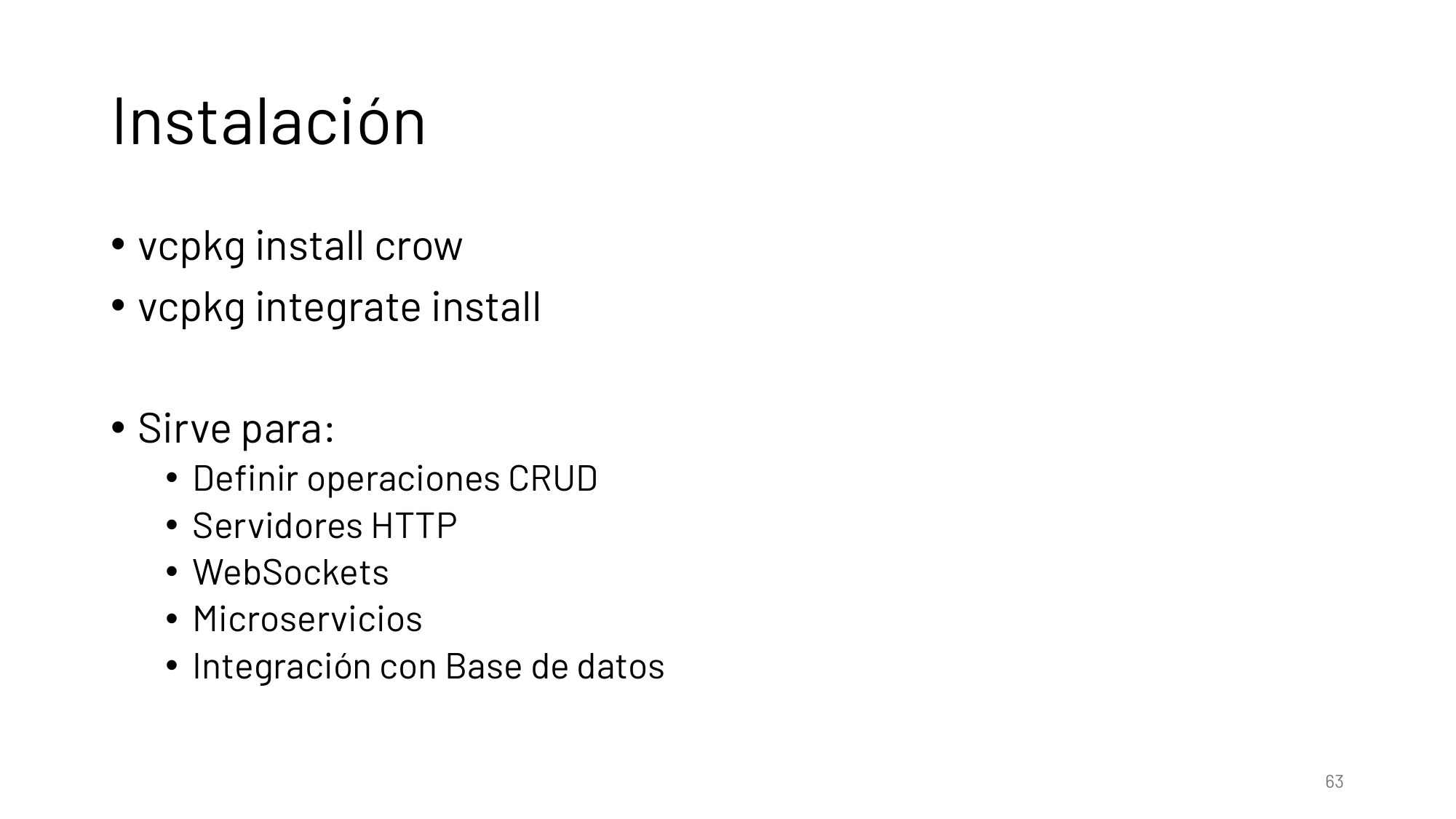

# Instalación
vcpkg install crow
vcpkg integrate install

Sirve para:
Definir operaciones CRUD
Servidores HTTP
WebSockets
Microservicios
Integración con Base de datos
63